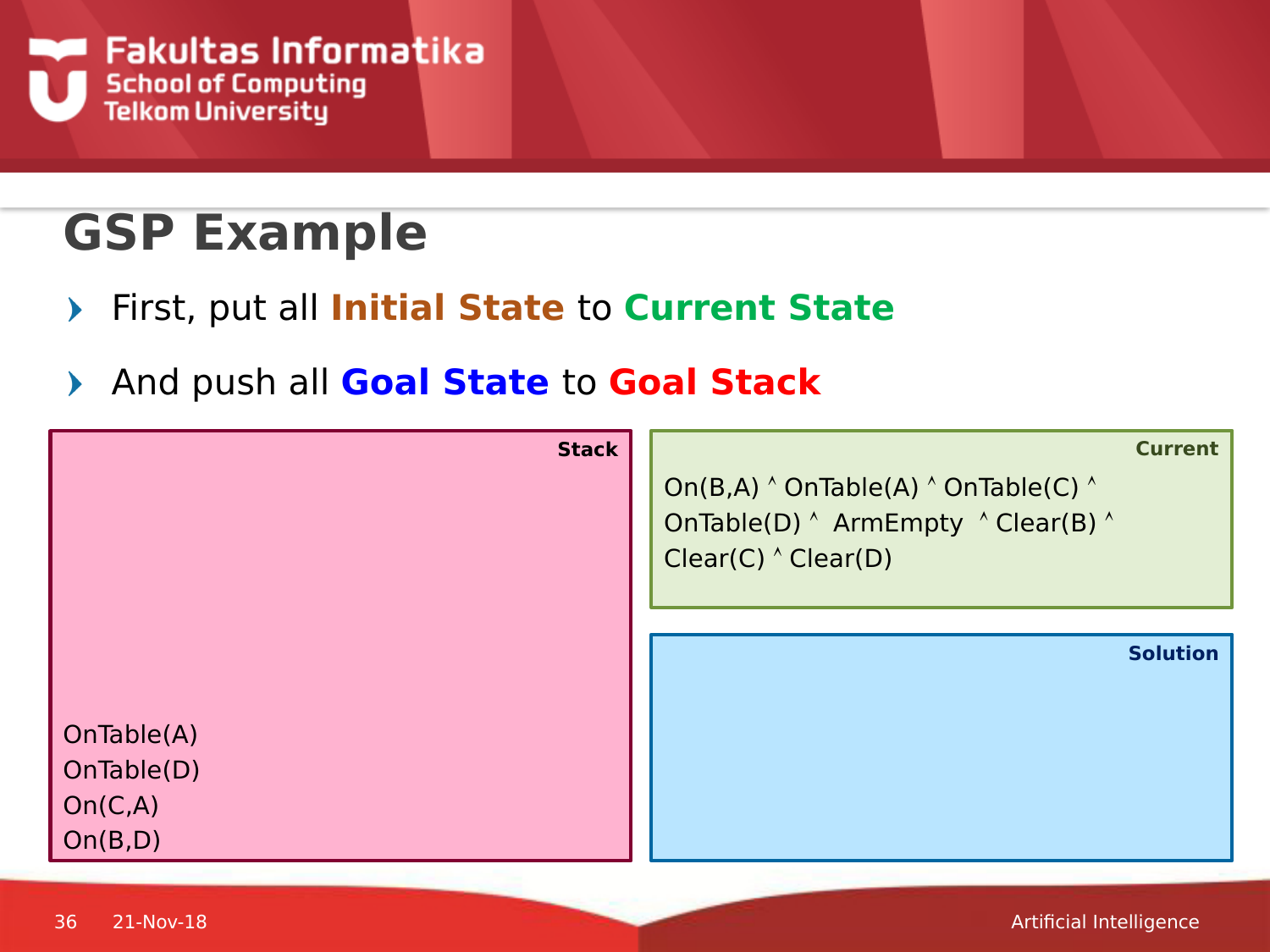

# GSP Example
First, put all Initial State to Current State
And push all Goal State to Goal Stack
On(B,A) ∧ OnTable(A) ∧ OnTable(C) ∧ OnTable(D) ∧  ArmEmpty  ∧ Clear(B) ∧ Clear(C) ∧ Clear(D)
Current
OnTable(A)
OnTable(D)
On(C,A)
On(B,D)
Stack

Solution
Artificial Intelligence
36
21-Nov-18